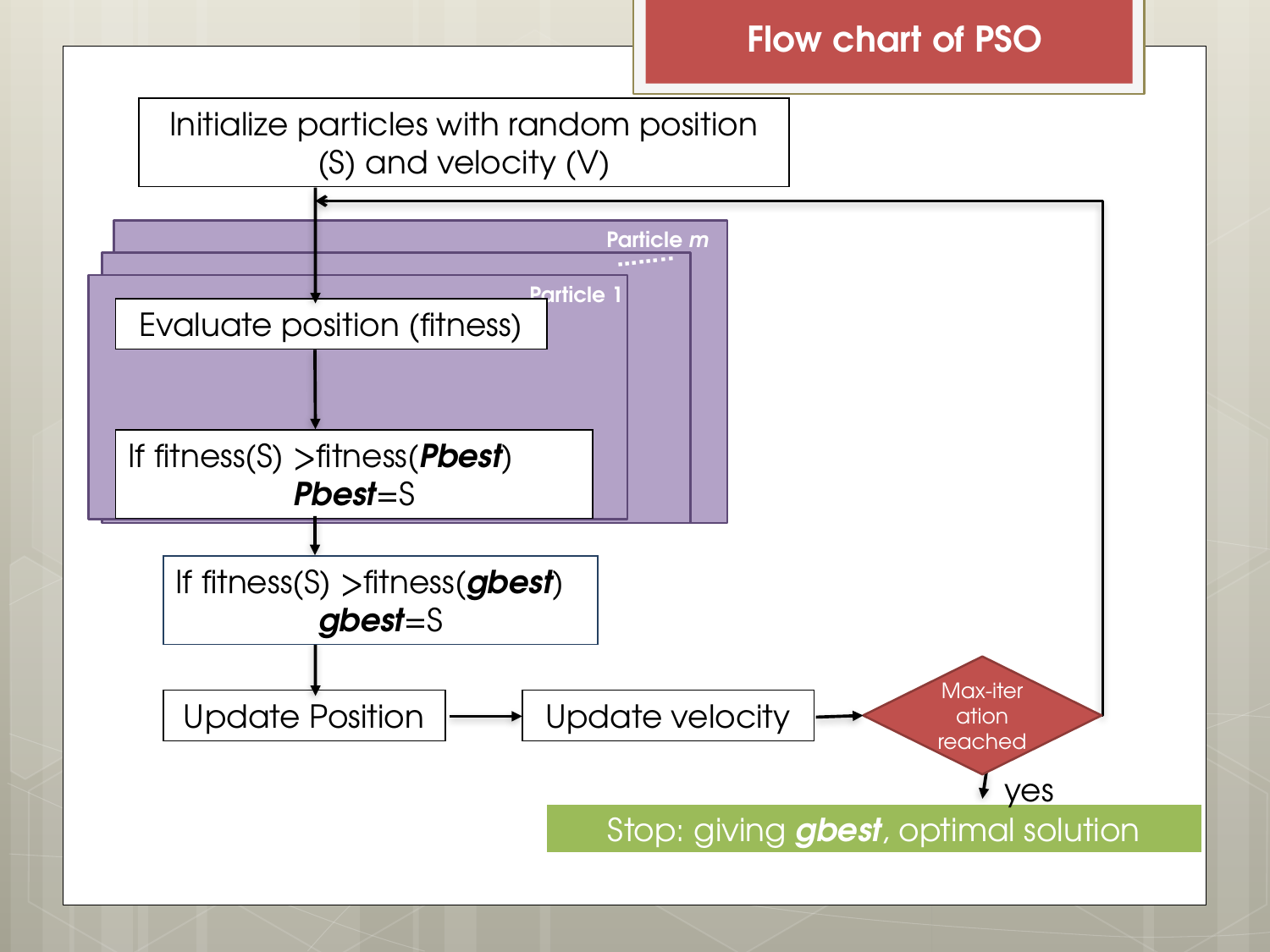

Flow chart of PSO
Initialize particles with random position (S) and velocity (V)

Particle m
……..

Particle 1
Evaluate position (fitness)

If fitness(S) >fitness(Pbest)
Pbest=S

If fitness(S) >fitness(gbest)
gbest=S

Max-iter ation reached
Update velocity
Update Position

Stop: giving gbest, optimal solution
yes